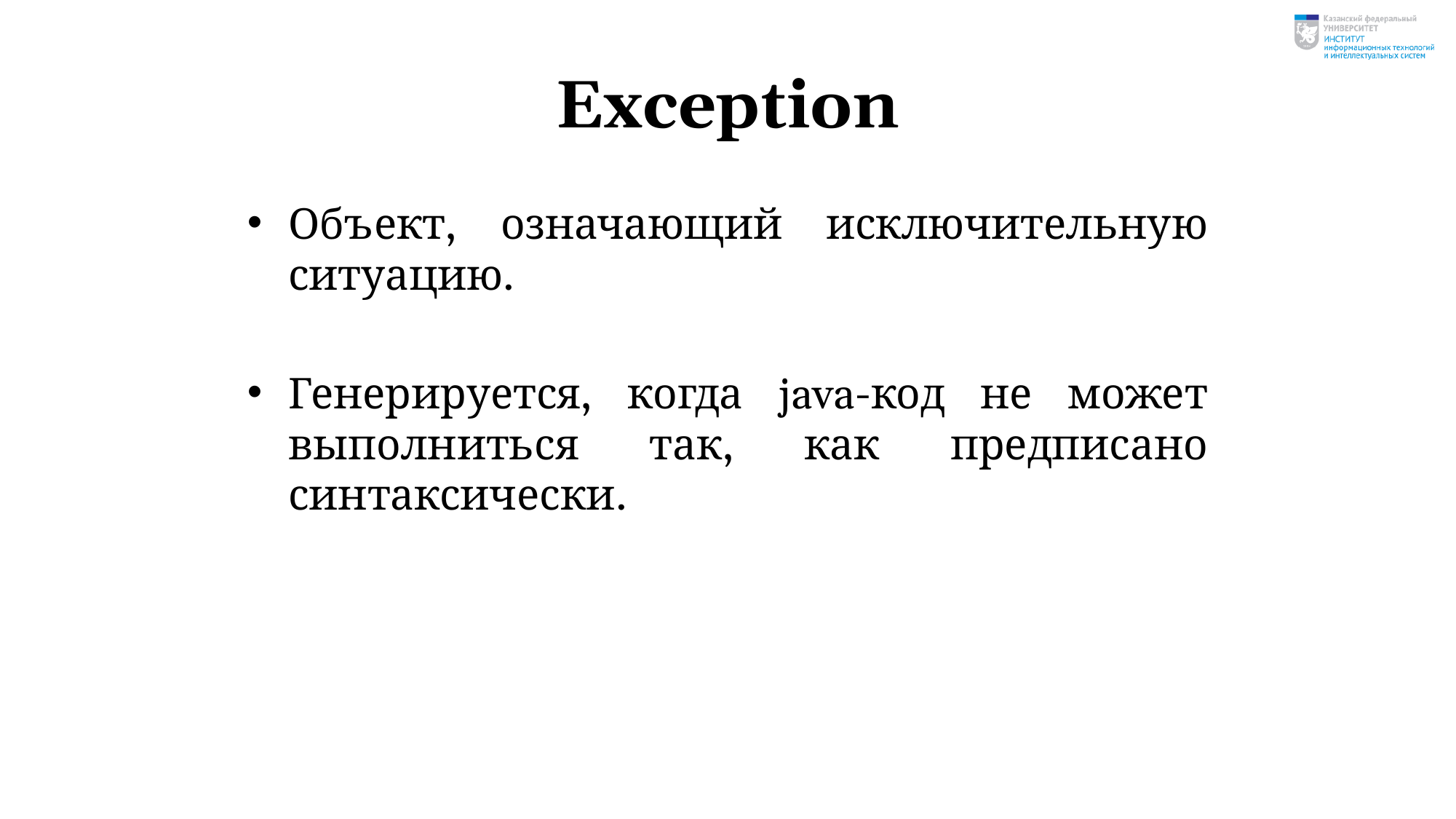

# Exception
Объект, означающий исключительную ситуацию.

Генерируется, когда java-код не может выполниться так, как предписано синтаксически.